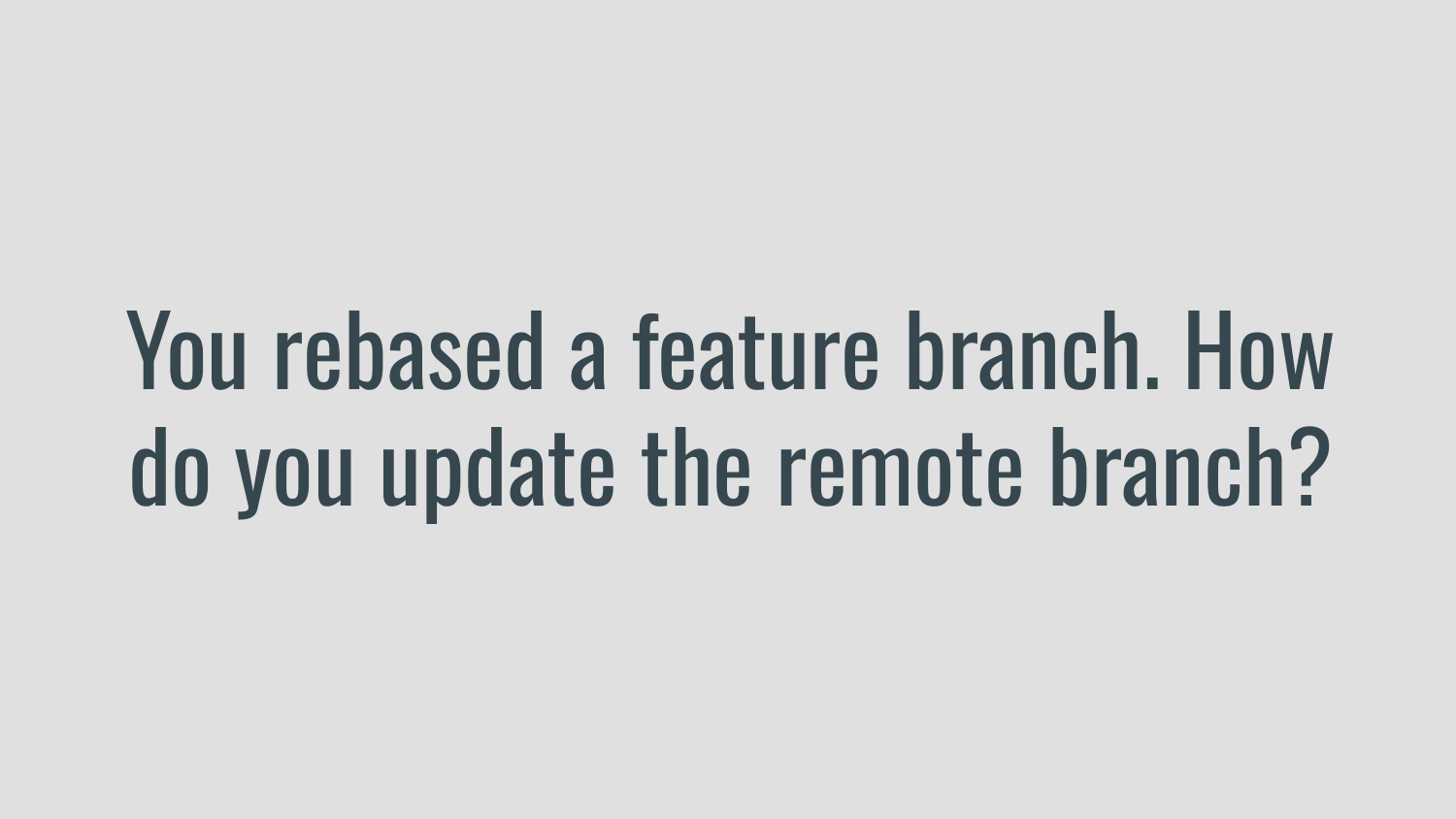

# You rebased a feature branch. How do you update the remote branch?